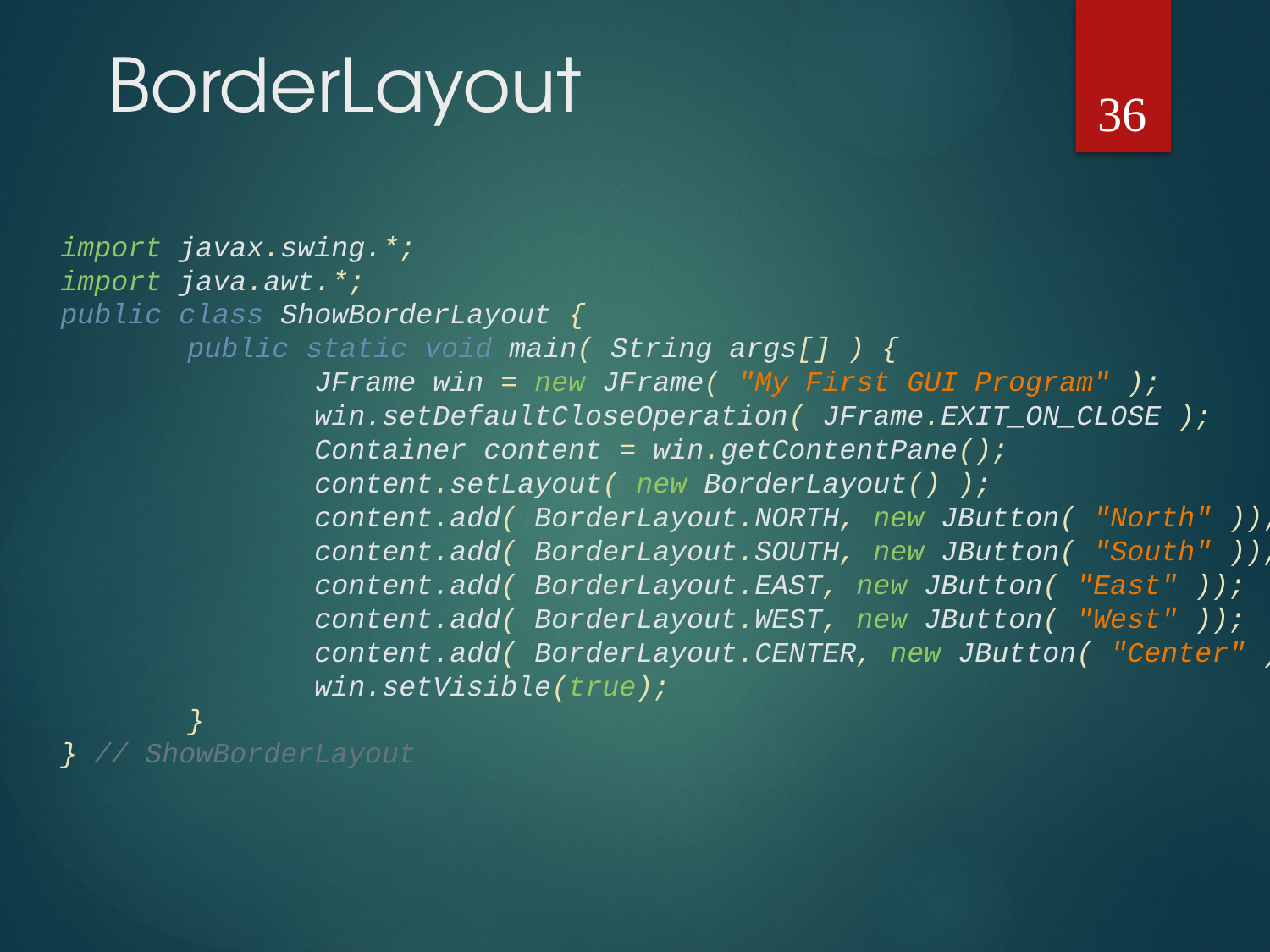

# BorderLayout
36
import javax.swing.*;
import java.awt.*;
public class ShowBorderLayout {
	public static void main( String args[] ) {
		JFrame win = new JFrame( "My First GUI Program" );
 		win.setDefaultCloseOperation( JFrame.EXIT_ON_CLOSE );
 		Container content = win.getContentPane();
 		content.setLayout( new BorderLayout() );
 		content.add( BorderLayout.NORTH, new JButton( "North" ));
 		content.add( BorderLayout.SOUTH, new JButton( "South" ));
 		content.add( BorderLayout.EAST, new JButton( "East" ));
 		content.add( BorderLayout.WEST, new JButton( "West" ));
 		content.add( BorderLayout.CENTER, new JButton( "Center" ));
		win.setVisible(true);
 	}
} // ShowBorderLayout